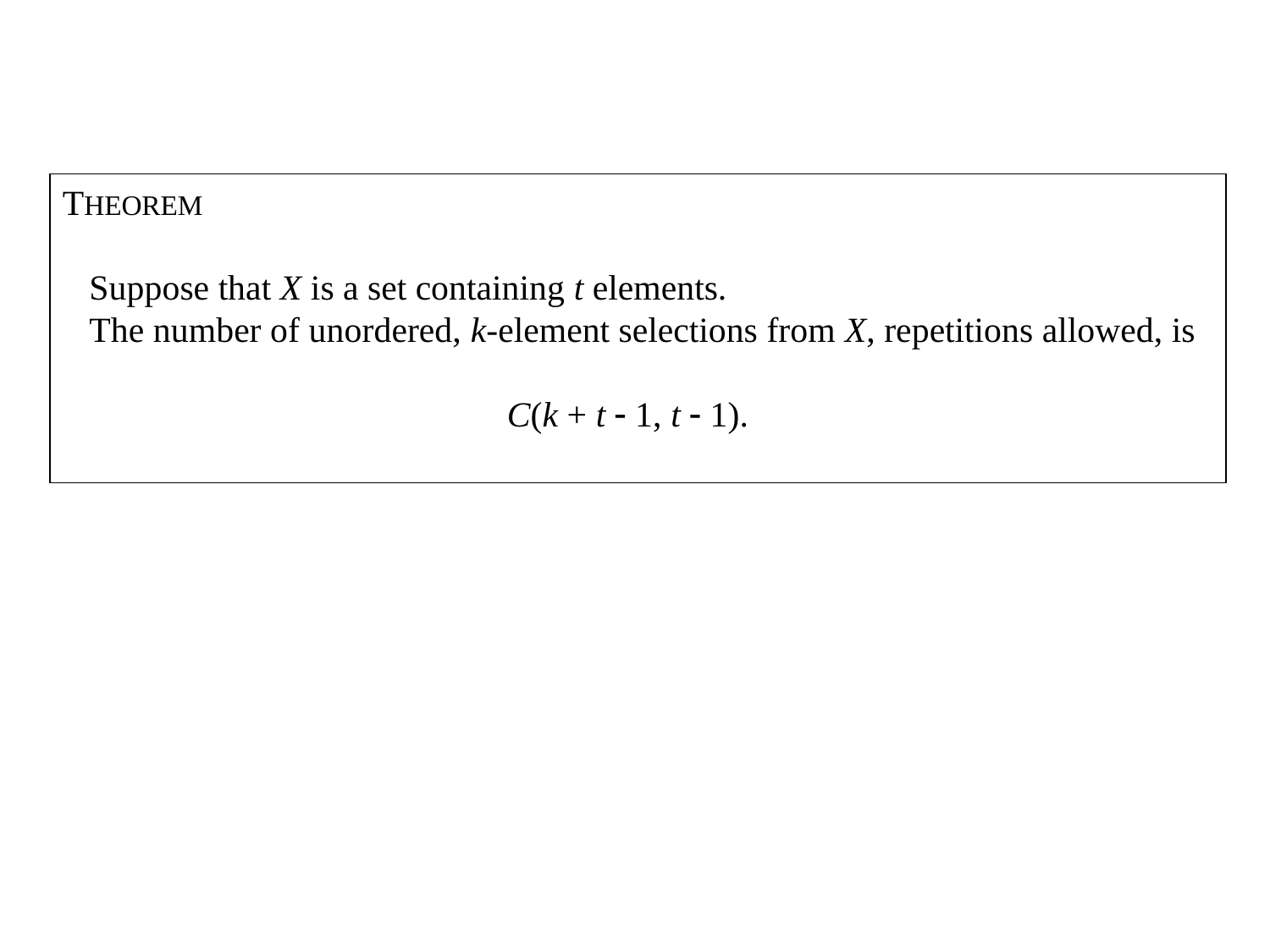

THEOREM

   Suppose that X is a set containing t elements.
   The number of unordered, k-element selections from X, repetitions allowed, is

                                                  C(k + t − 1, t − 1).